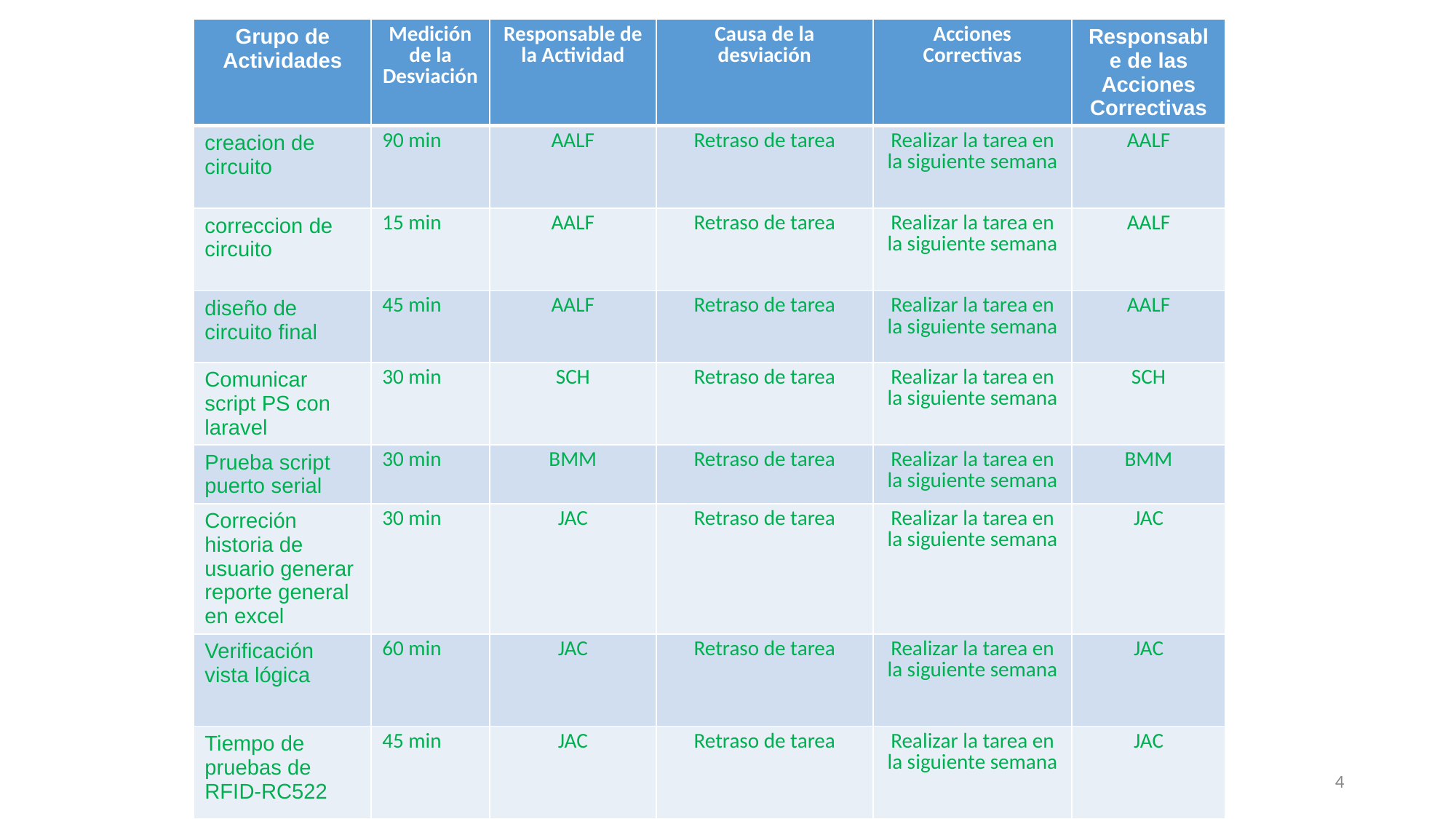

| Grupo de Actividades | Medición de la Desviación | Responsable de la Actividad | Causa de la desviación | Acciones Correctivas | Responsable de las Acciones Correctivas |
| --- | --- | --- | --- | --- | --- |
| creacion de circuito | 90 min | AALF | Retraso de tarea | Realizar la tarea en la siguiente semana | AALF |
| correccion de circuito | 15 min | AALF | Retraso de tarea | Realizar la tarea en la siguiente semana | AALF |
| diseño de circuito final | 45 min | AALF | Retraso de tarea | Realizar la tarea en la siguiente semana | AALF |
| Comunicar script PS con laravel | 30 min | SCH | Retraso de tarea | Realizar la tarea en la siguiente semana | SCH |
| Prueba script puerto serial | 30 min | BMM | Retraso de tarea | Realizar la tarea en la siguiente semana | BMM |
| Correción historia de usuario generar reporte general en excel | 30 min | JAC | Retraso de tarea | Realizar la tarea en la siguiente semana | JAC |
| Verificación vista lógica | 60 min | JAC | Retraso de tarea | Realizar la tarea en la siguiente semana | JAC |
| Tiempo de pruebas de RFID-RC522 | 45 min | JAC | Retraso de tarea | Realizar la tarea en la siguiente semana | JAC |
4